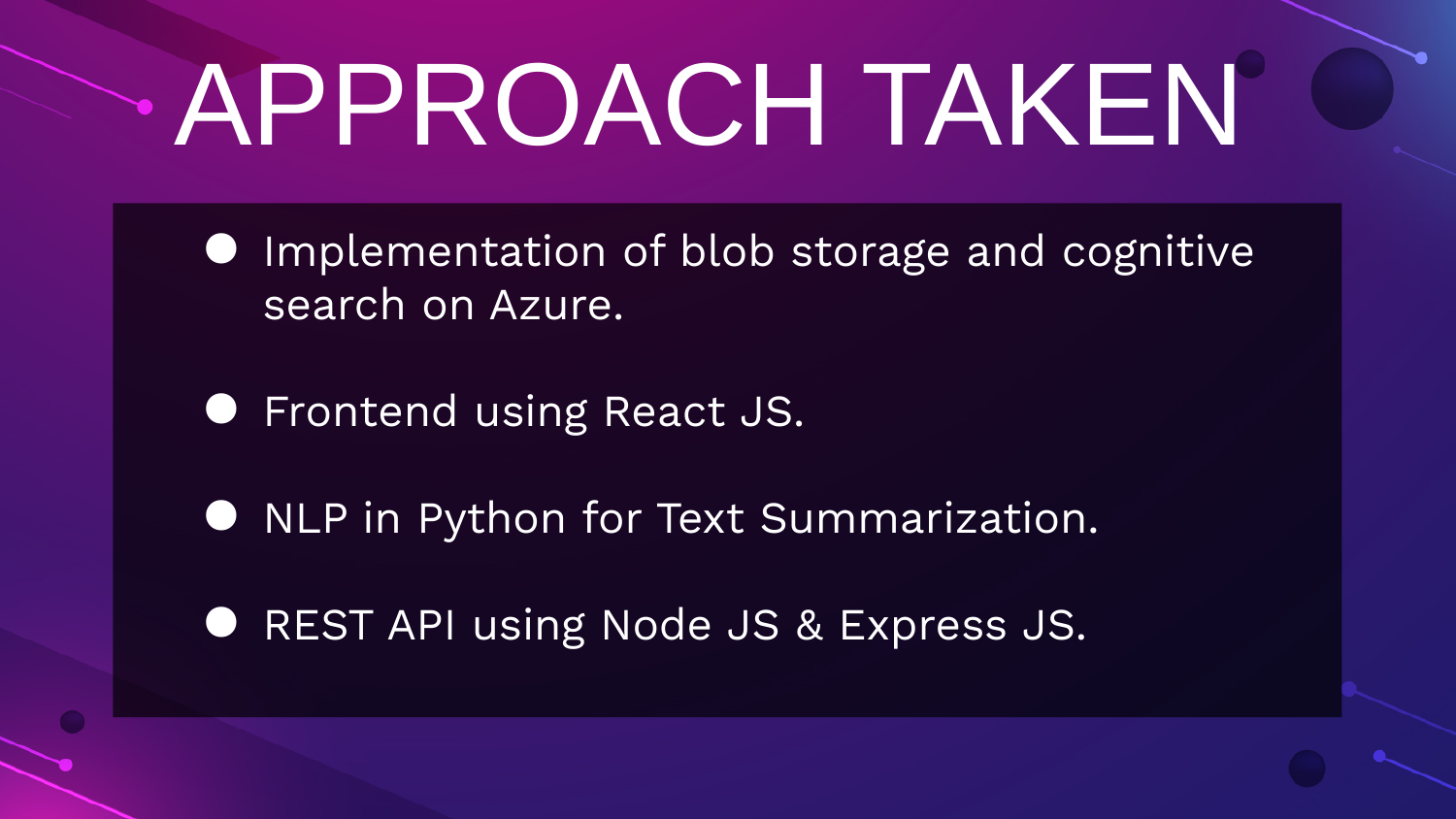

APPROACH TAKEN
Implementation of blob storage and cognitive search on Azure.

Frontend using React JS.

NLP in Python for Text Summarization.

REST API using Node JS & Express JS.